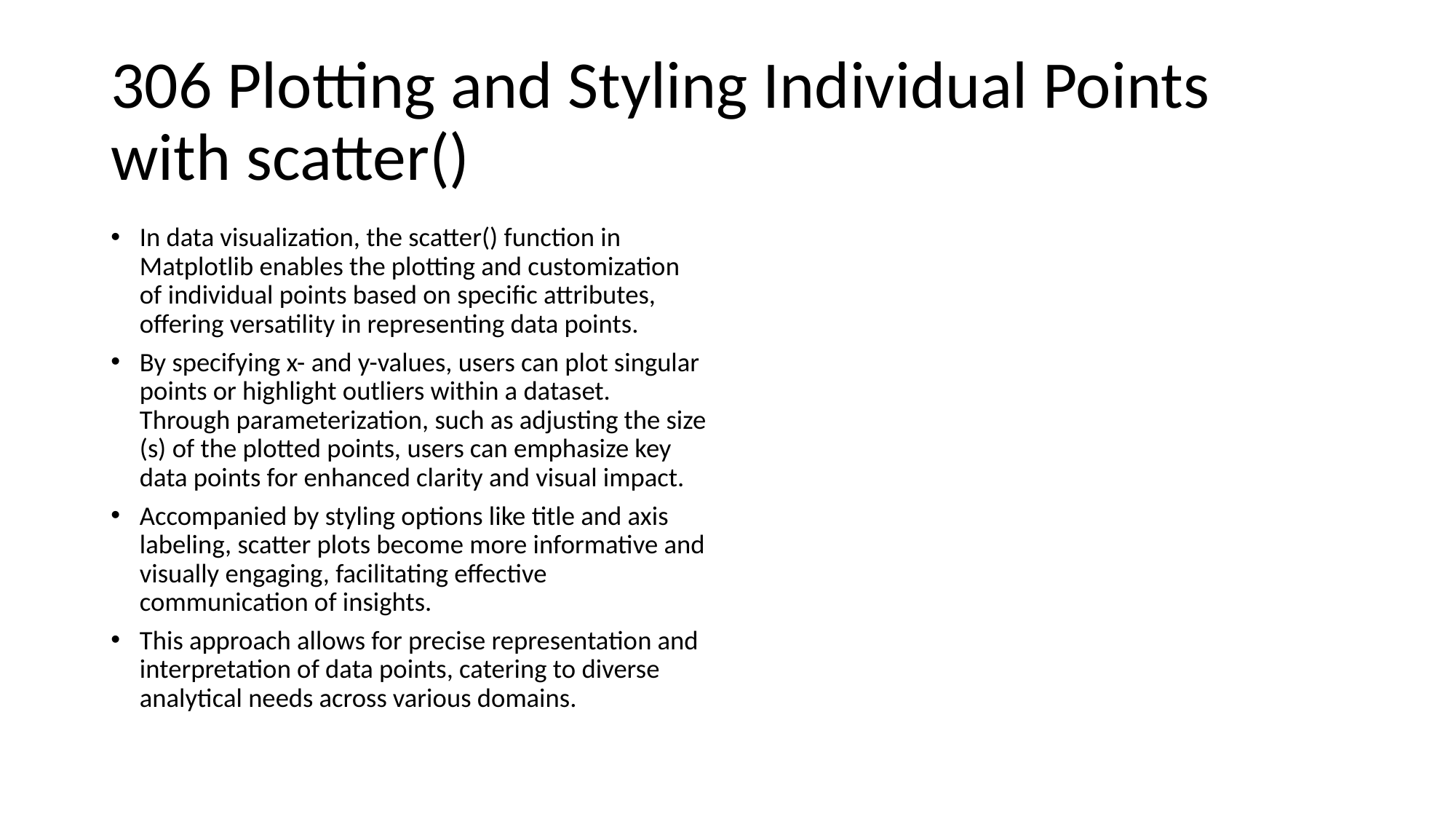

# 306 Plotting and Styling Individual Points with scatter()
In data visualization, the scatter() function in Matplotlib enables the plotting and customization of individual points based on specific attributes, offering versatility in representing data points.
By specifying x- and y-values, users can plot singular points or highlight outliers within a dataset. Through parameterization, such as adjusting the size (s) of the plotted points, users can emphasize key data points for enhanced clarity and visual impact.
Accompanied by styling options like title and axis labeling, scatter plots become more informative and visually engaging, facilitating effective communication of insights.
This approach allows for precise representation and interpretation of data points, catering to diverse analytical needs across various domains.